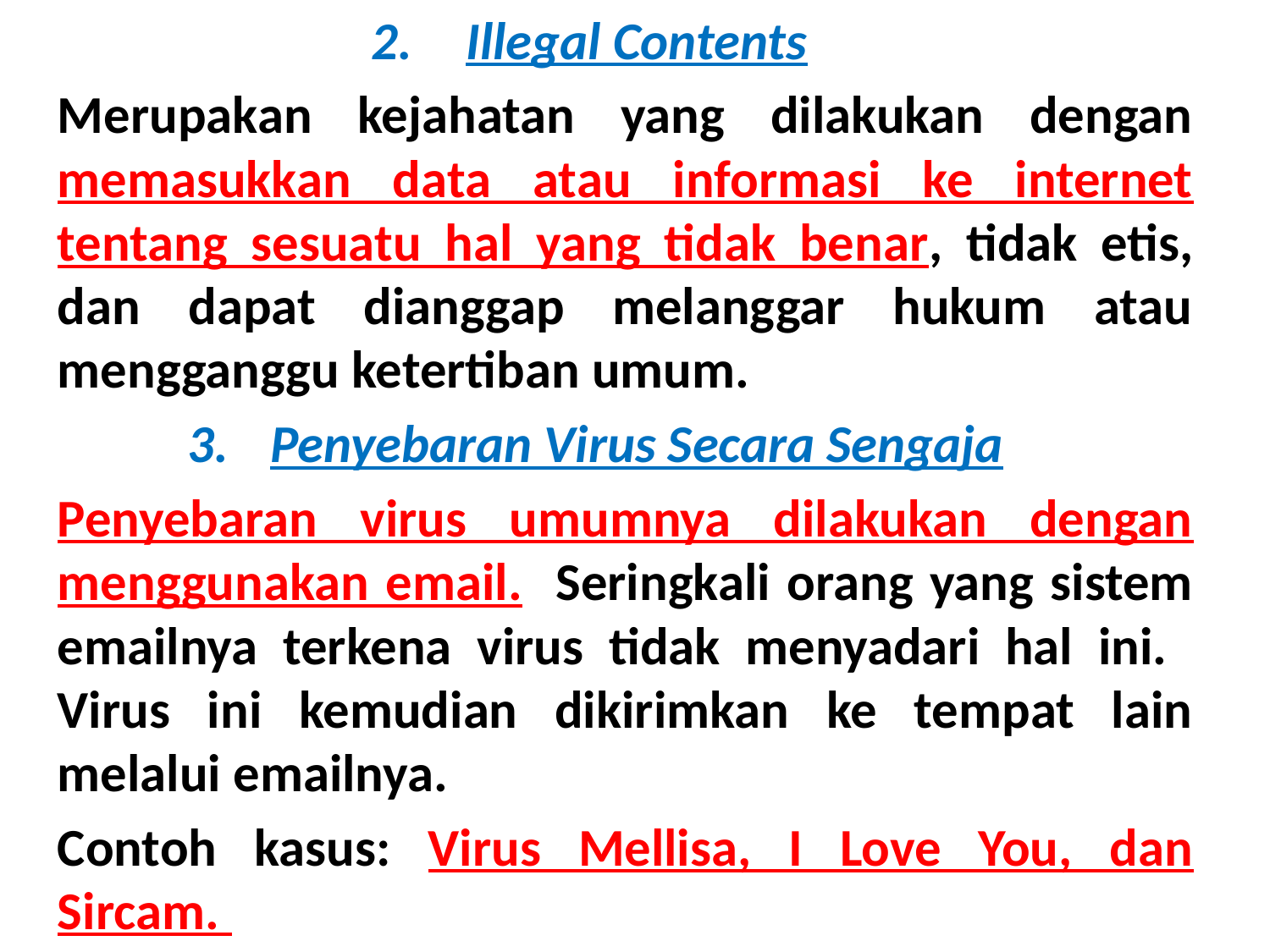

Illegal Contents
	Merupakan kejahatan yang dilakukan dengan memasukkan data atau informasi ke internet tentang sesuatu hal yang tidak benar, tidak etis, dan dapat dianggap melanggar hukum atau mengganggu ketertiban umum.
Penyebaran Virus Secara Sengaja
	Penyebaran virus umumnya dilakukan dengan menggunakan email.  Seringkali orang yang sistem emailnya terkena virus tidak menyadari hal ini.  Virus ini kemudian dikirimkan ke tempat lain melalui emailnya.
	Contoh kasus: Virus Mellisa, I Love You, dan Sircam.